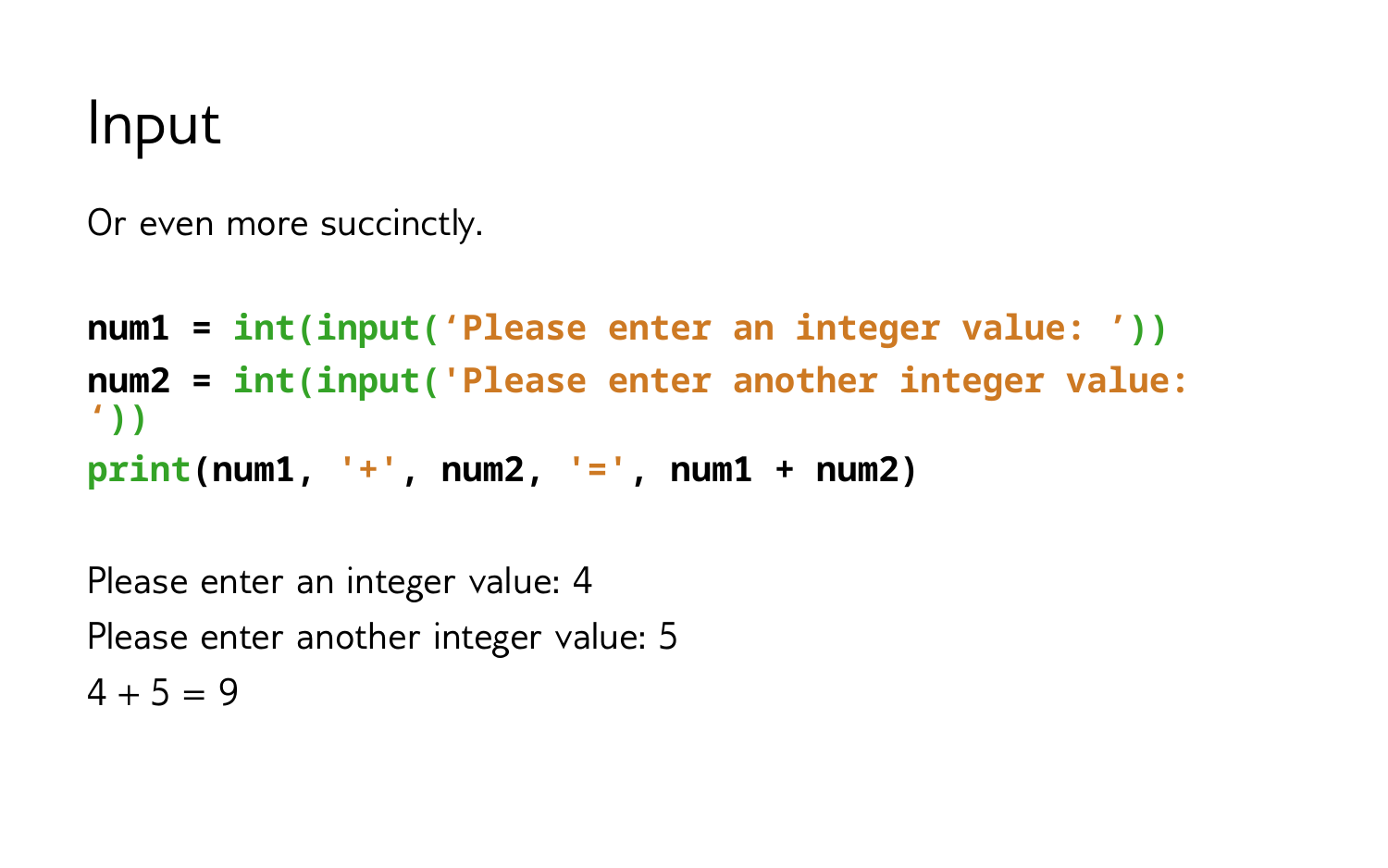

# Input
Or even more succinctly.

num1 = int(input(‘Please enter an integer value: ’))
num2 = int(input('Please enter another integer value: ‘))
print(num1, '+', num2, '=', num1 + num2)

Please enter an integer value: 4
Please enter another integer value: 5
4 + 5 = 9